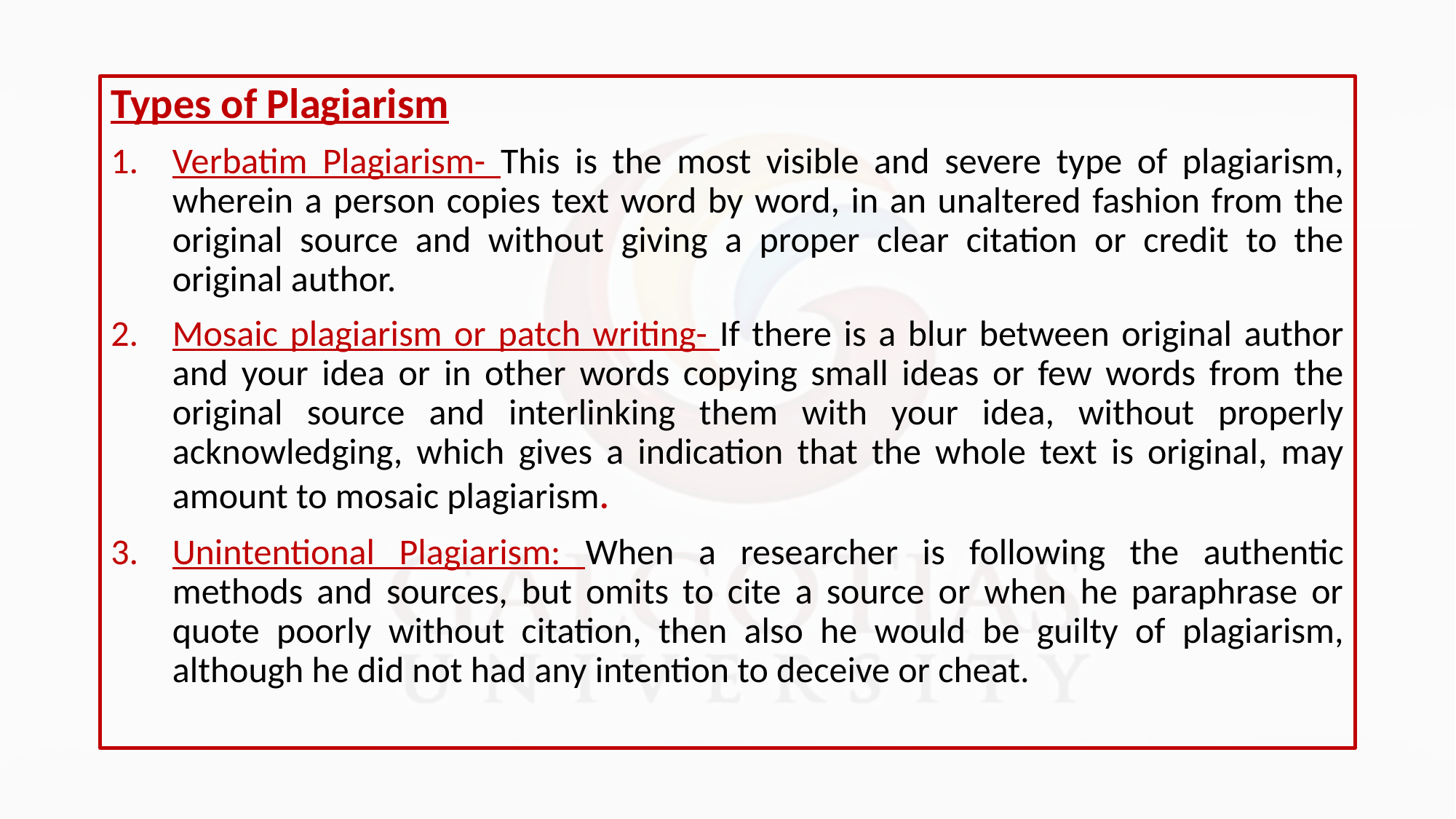

Types of Plagiarism
Verbatim Plagiarism- This is the most visible and severe type of plagiarism, wherein a person copies text word by word, in an unaltered fashion from the original source and without giving a proper clear citation or credit to the original author.
Mosaic plagiarism or patch writing- If there is a blur between original author and your idea or in other words copying small ideas or few words from the original source and interlinking them with your idea, without properly acknowledging, which gives a indication that the whole text is original, may amount to mosaic plagiarism.
Unintentional Plagiarism: When a researcher is following the authentic methods and sources, but omits to cite a source or when he paraphrase or quote poorly without citation, then also he would be guilty of plagiarism, although he did not had any intention to deceive or cheat.